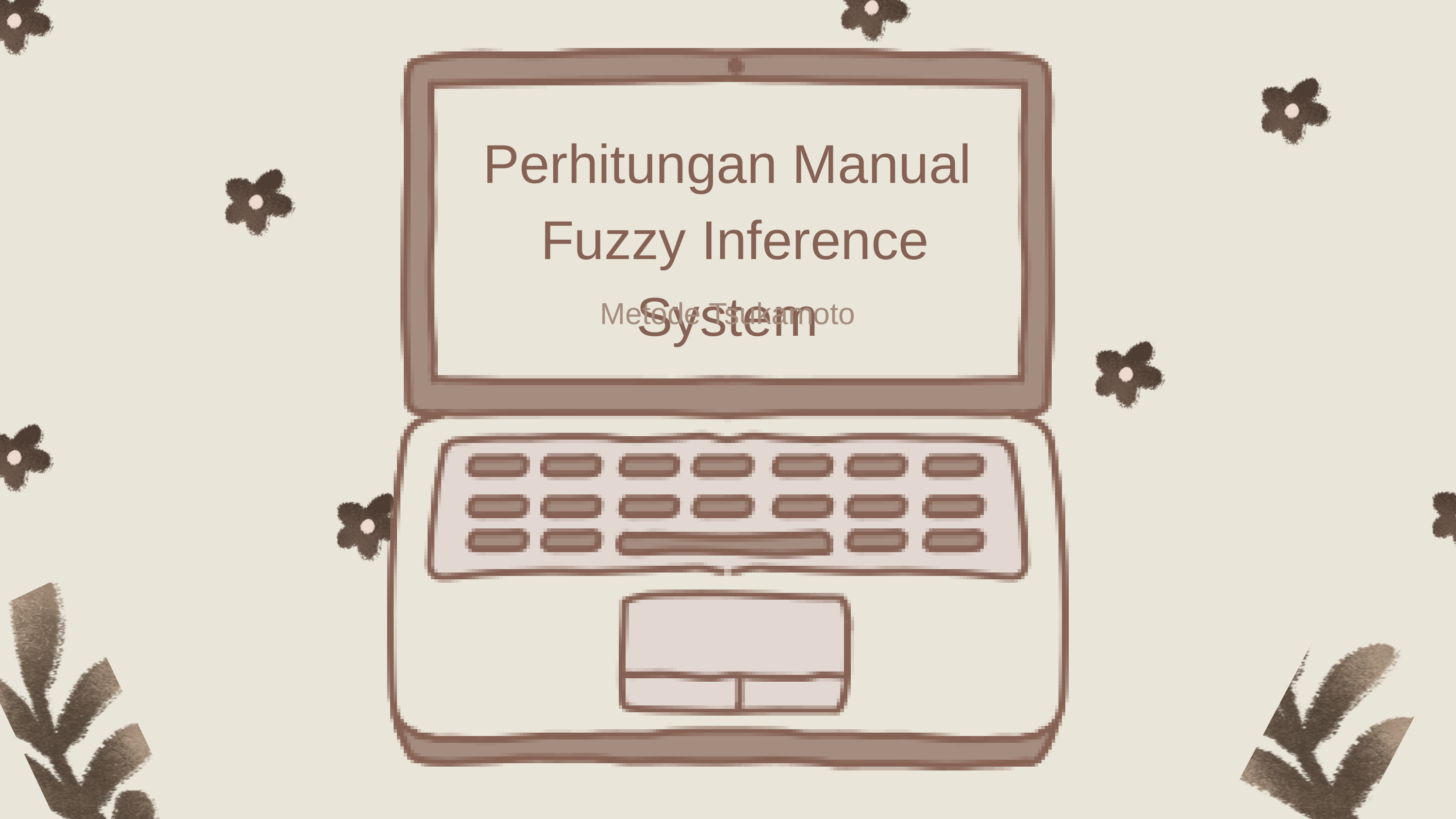

Perhitungan Manual
 Fuzzy Inference System

Metode Tsukamoto